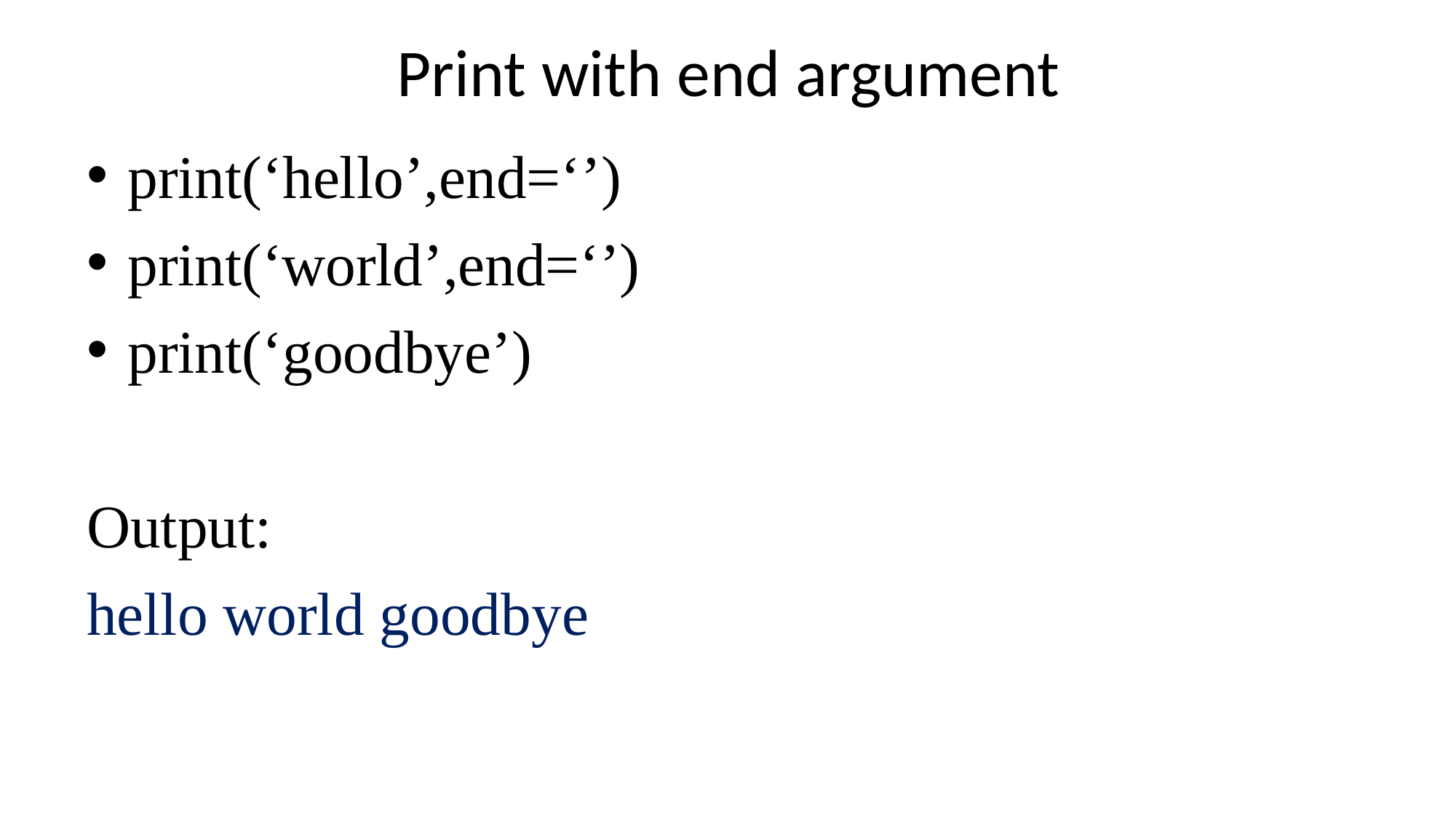

# Print with end argument
print(‘hello’,end=‘’)
print(‘world’,end=‘’)
print(‘goodbye’)

Output:
hello world goodbye